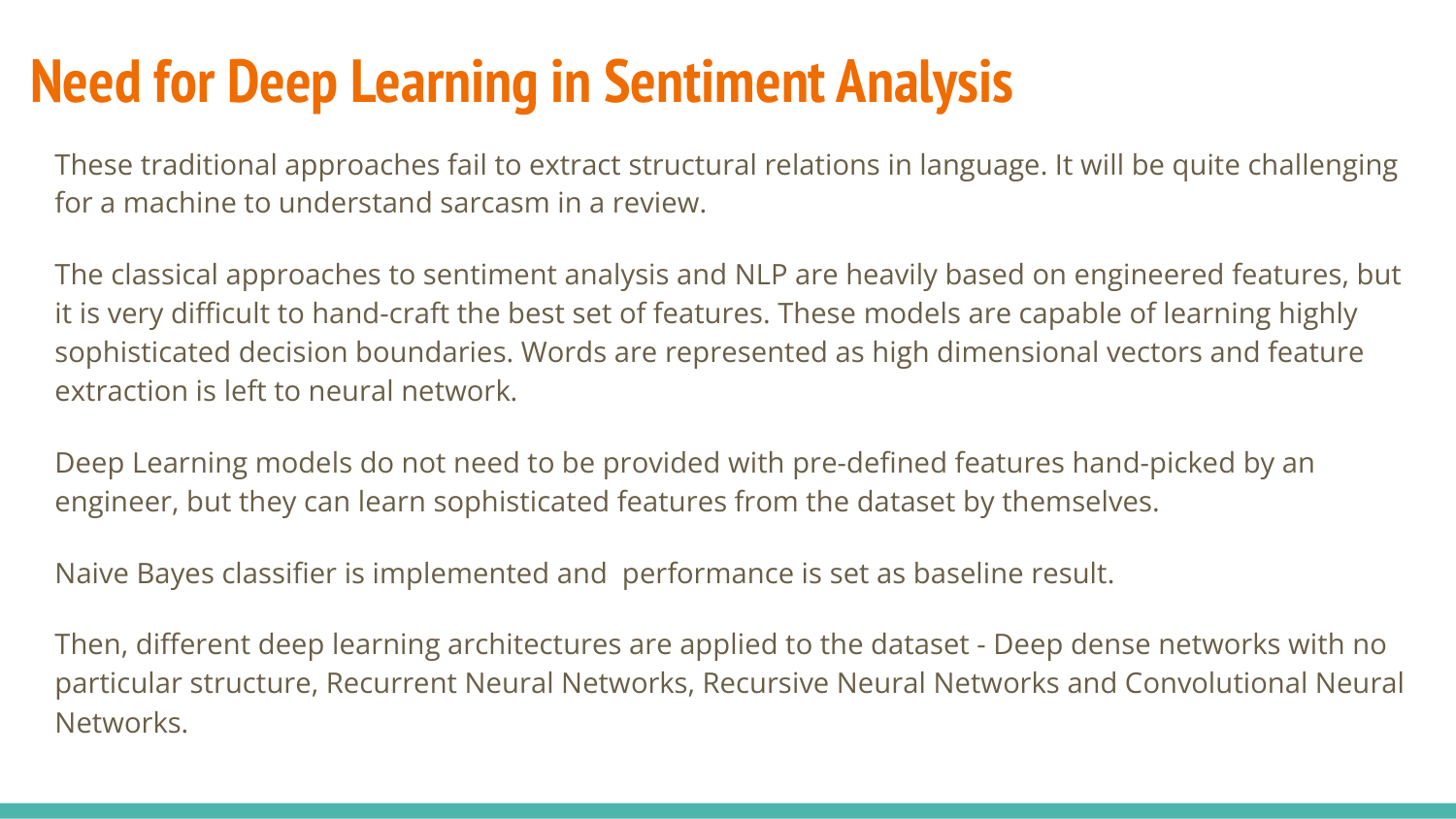

# Need for Deep Learning in Sentiment Analysis
These traditional approaches fail to extract structural relations in language. It will be quite challenging for a machine to understand sarcasm in a review.
The classical approaches to sentiment analysis and NLP are heavily based on engineered features, but it is very difficult to hand-craft the best set of features. These models are capable of learning highly sophisticated decision boundaries. Words are represented as high dimensional vectors and feature extraction is left to neural network.
Deep Learning models do not need to be provided with pre-defined features hand-picked by an engineer, but they can learn sophisticated features from the dataset by themselves.
Naive Bayes classifier is implemented and  performance is set as baseline result.
Then, different deep learning architectures are applied to the dataset - Deep dense networks with no particular structure, Recurrent Neural Networks, Recursive Neural Networks and Convolutional Neural Networks.